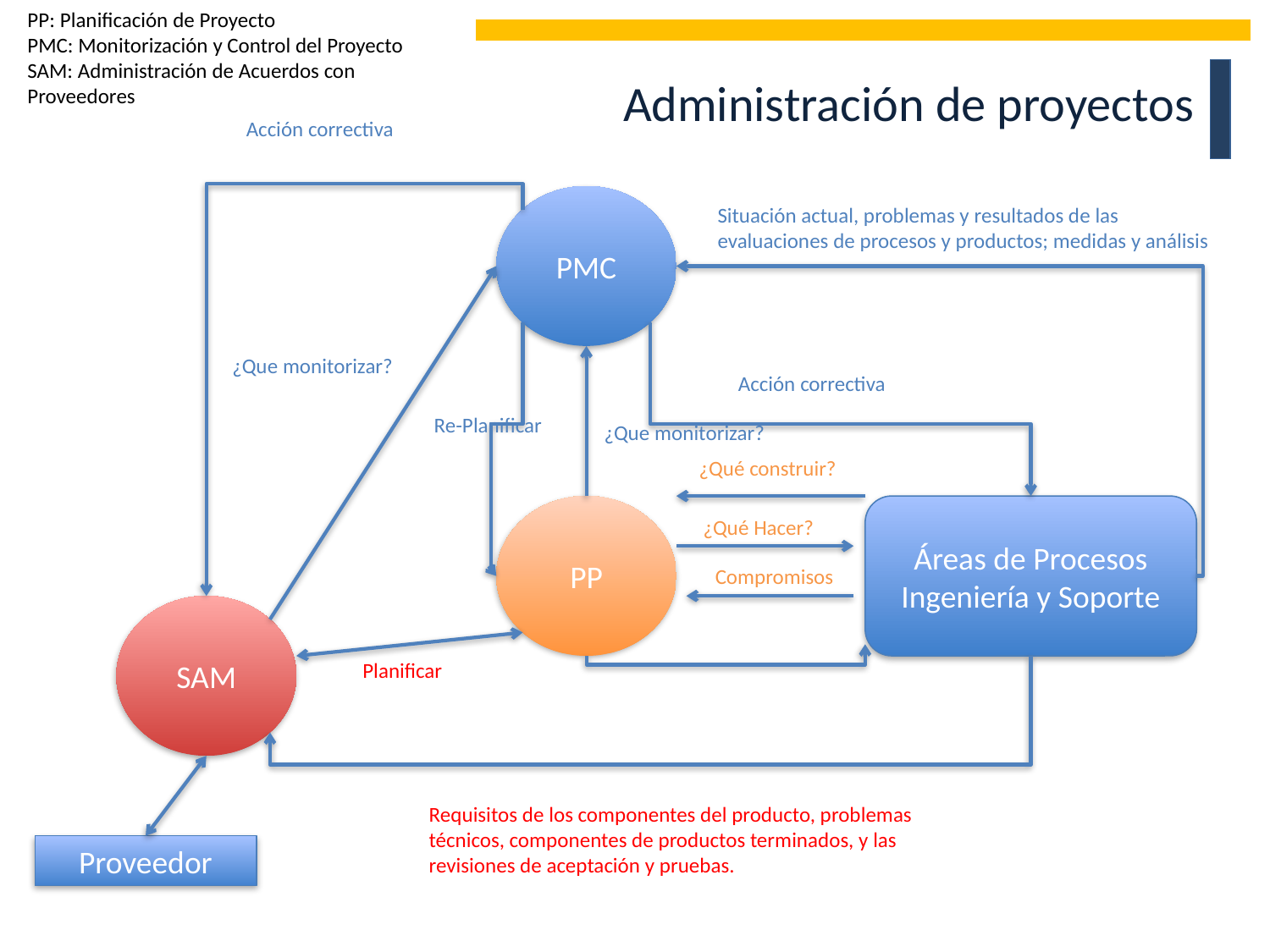

PP: Planificación de Proyecto
PMC: Monitorización y Control del Proyecto
SAM: Administración de Acuerdos con Proveedores

Administración de proyectos
Acción correctiva
PMC
Situación actual, problemas y resultados de las evaluaciones de procesos y productos; medidas y análisis
¿Que monitorizar?
Acción correctiva
Re-Planificar
¿Que monitorizar?
¿Qué construir?
PP
Áreas de Procesos Ingeniería y Soporte
¿Qué Hacer?
Compromisos
SAM
Planificar
Requisitos de los componentes del producto, problemas técnicos, componentes de productos terminados, y las revisiones de aceptación y pruebas.
Proveedor